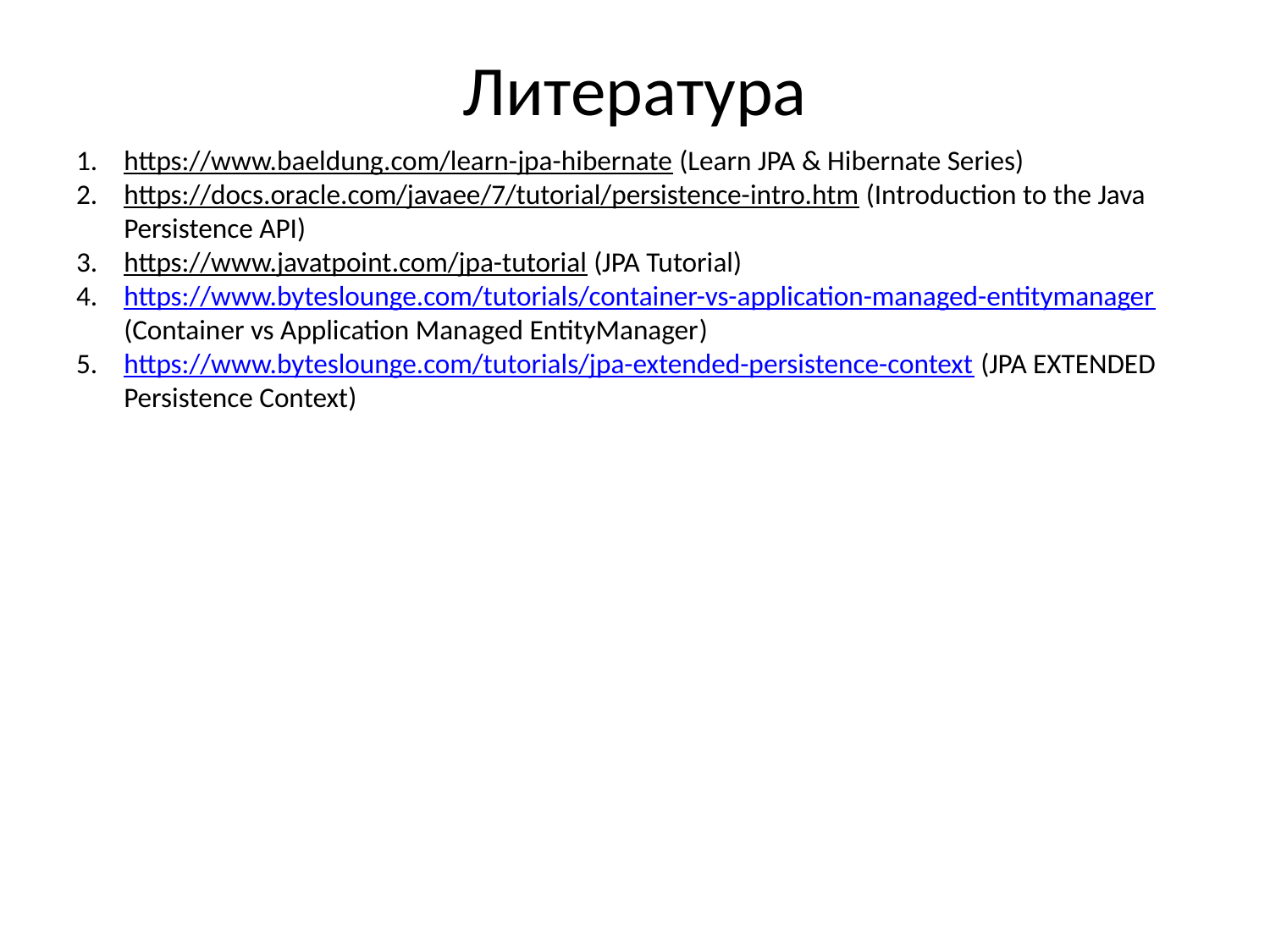

# Литература
https://www.baeldung.com/learn-jpa-hibernate (Learn JPA & Hibernate Series)
https://docs.oracle.com/javaee/7/tutorial/persistence-intro.htm (Introduction to the Java Persistence API)
https://www.javatpoint.com/jpa-tutorial (JPA Tutorial)
https://www.byteslounge.com/tutorials/container-vs-application-managed-entitymanager (Container vs Application Managed EntityManager)
https://www.byteslounge.com/tutorials/jpa-extended-persistence-context (JPA EXTENDED Persistence Context)